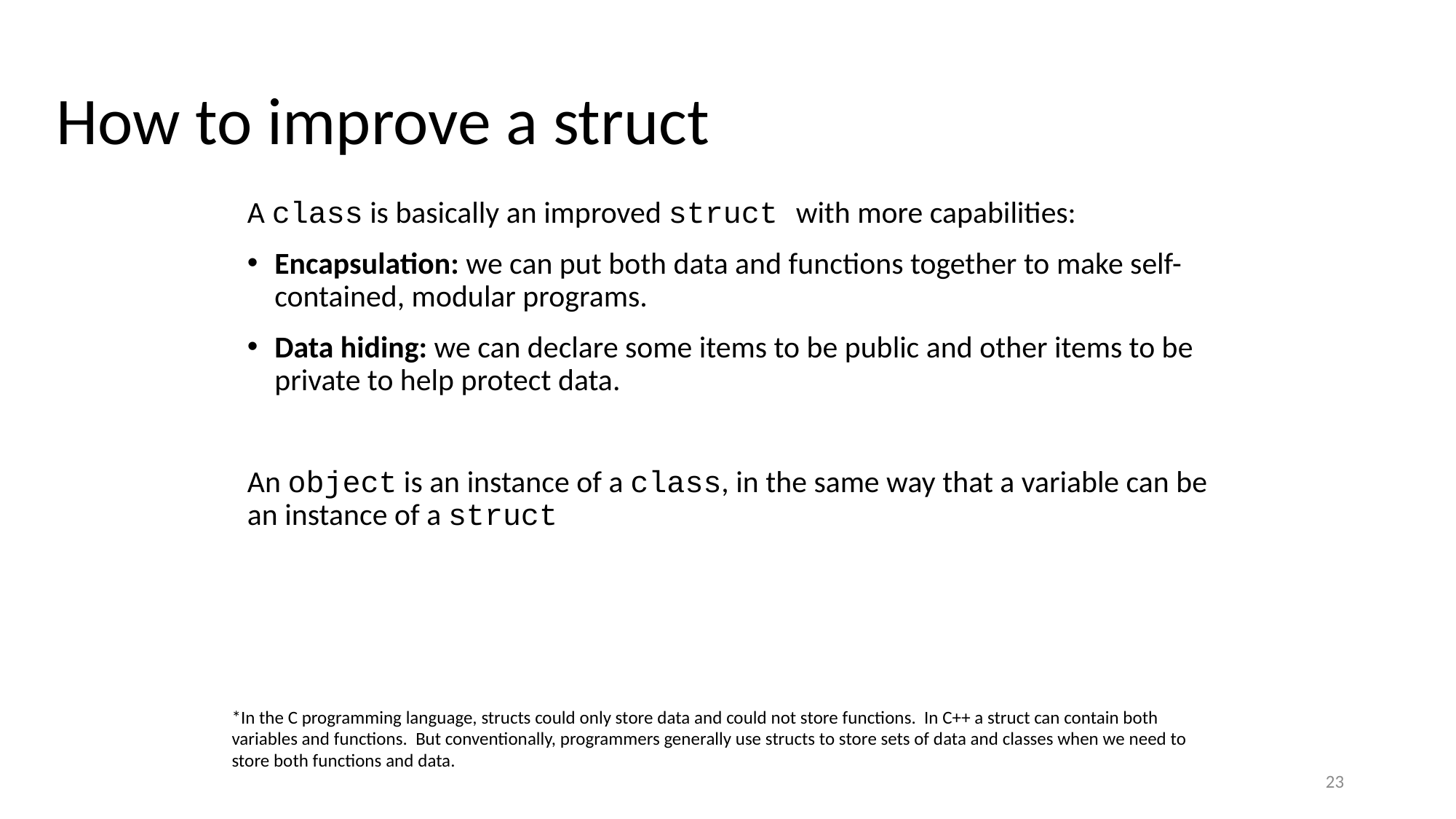

# How to improve a struct
A class is basically an improved struct with more capabilities:
Encapsulation: we can put both data and functions together to make self-contained, modular programs.
Data hiding: we can declare some items to be public and other items to be private to help protect data.

An object is an instance of a class, in the same way that a variable can be an instance of a struct
*In the C programming language, structs could only store data and could not store functions.  In C++ a struct can contain both variables and functions.  But conventionally, programmers generally use structs to store sets of data and classes when we need to store both functions and data.
23